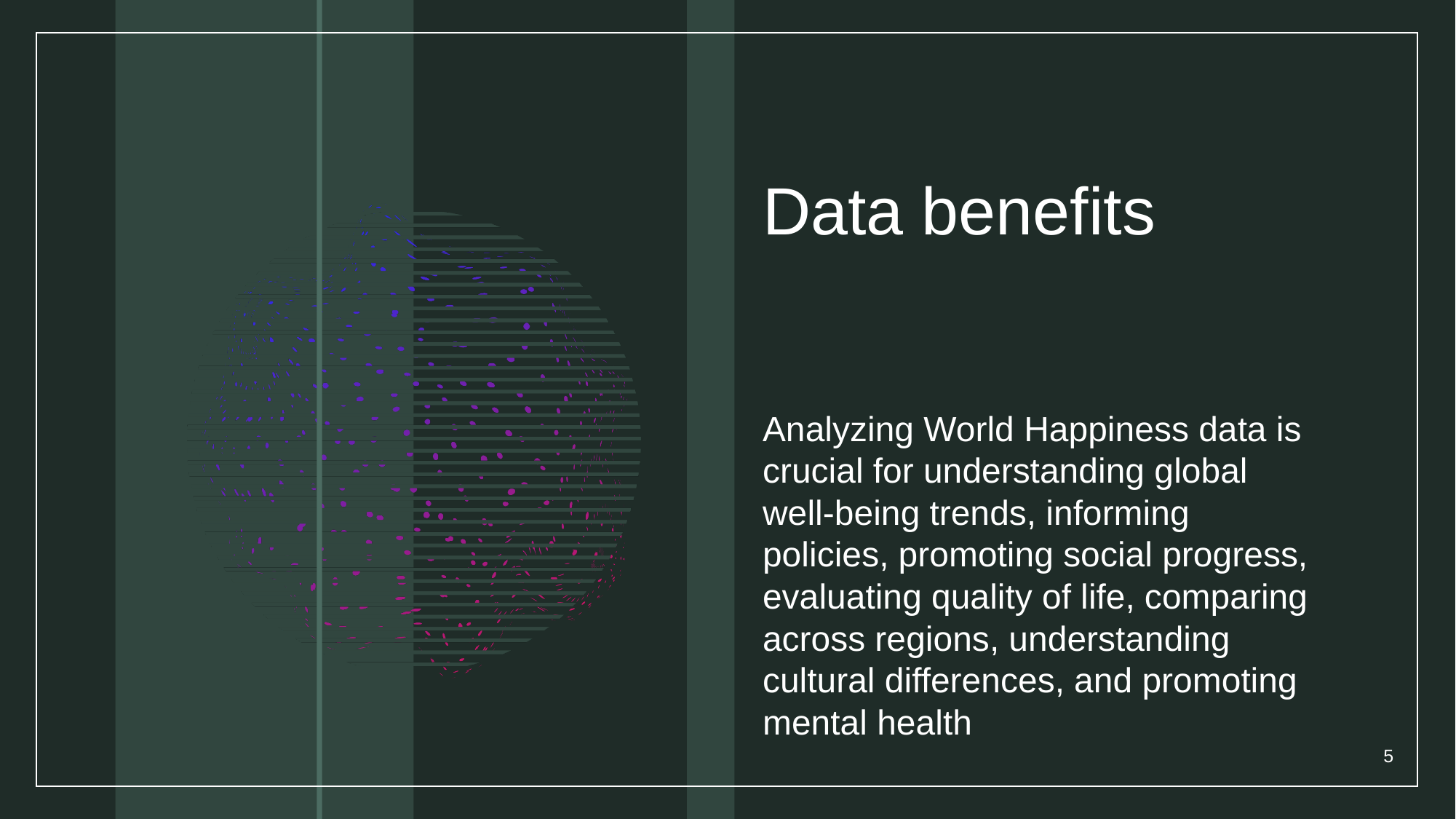

# Data benefits

Analyzing World Happiness data is crucial for understanding global well-being trends, informing policies, promoting social progress, evaluating quality of life, comparing across regions, understanding cultural differences, and promoting mental health
5